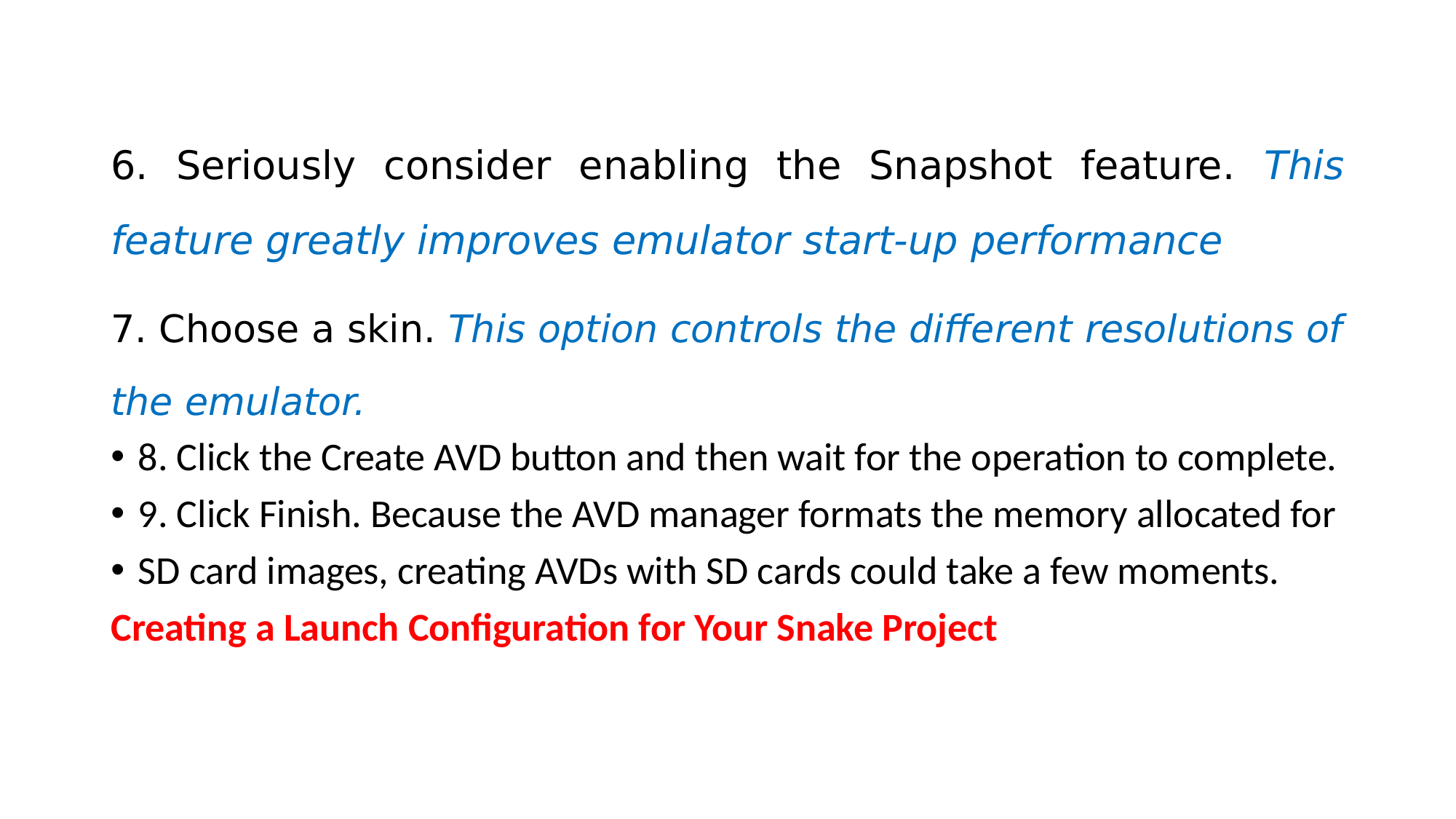

6. Seriously consider enabling the Snapshot feature. This feature greatly improves emulator start-up performance
7. Choose a skin. This option controls the different resolutions of the emulator.
8. Click the Create AVD button and then wait for the operation to complete.
9. Click Finish. Because the AVD manager formats the memory allocated for
SD card images, creating AVDs with SD cards could take a few moments.
Creating a Launch Configuration for Your Snake Project